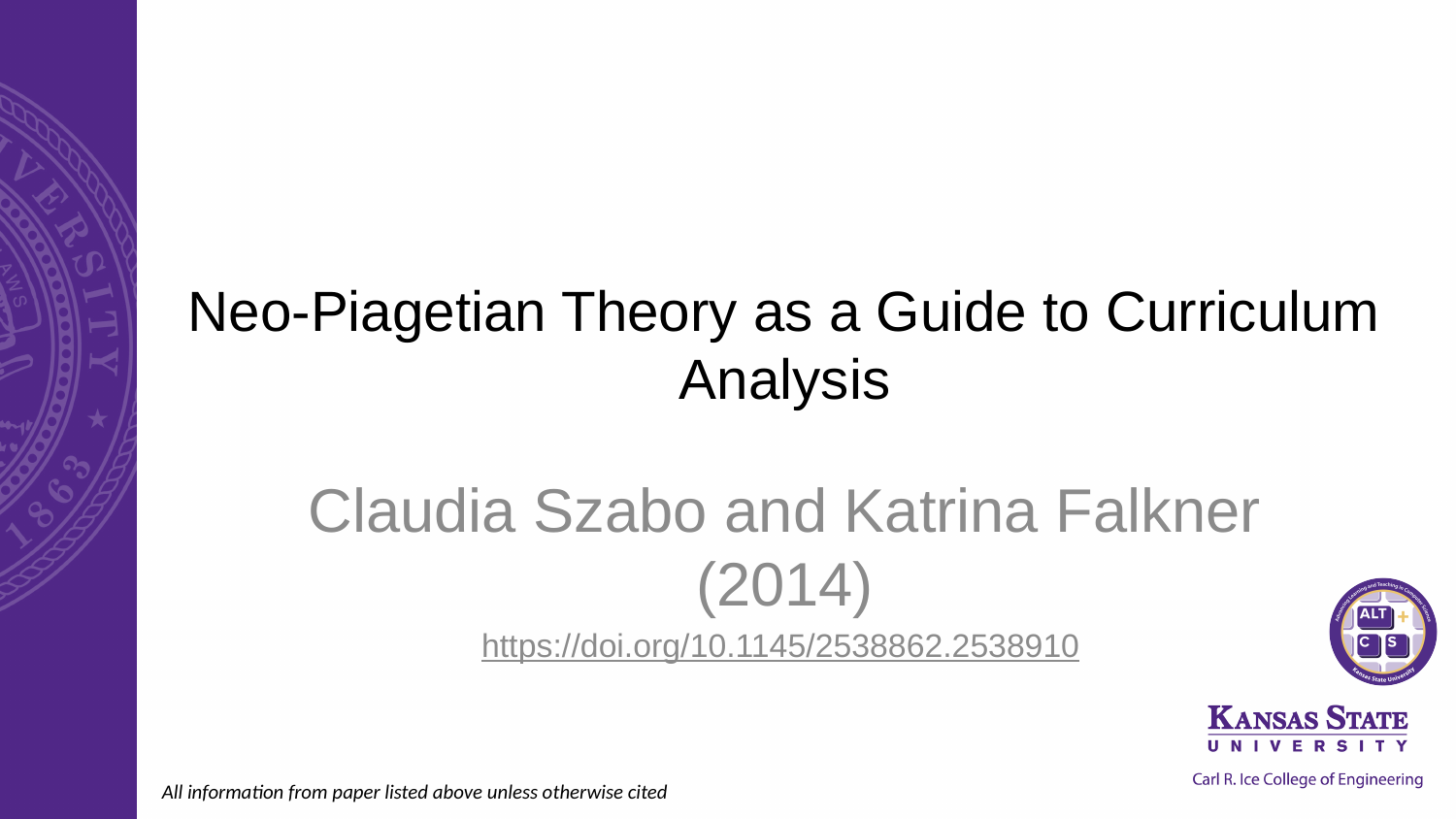

# Neo-Piagetian Theory as a Guide to Curriculum Analysis
Claudia Szabo and Katrina Falkner (2014)
https://doi.org/10.1145/2538862.2538910
All information from paper listed above unless otherwise cited